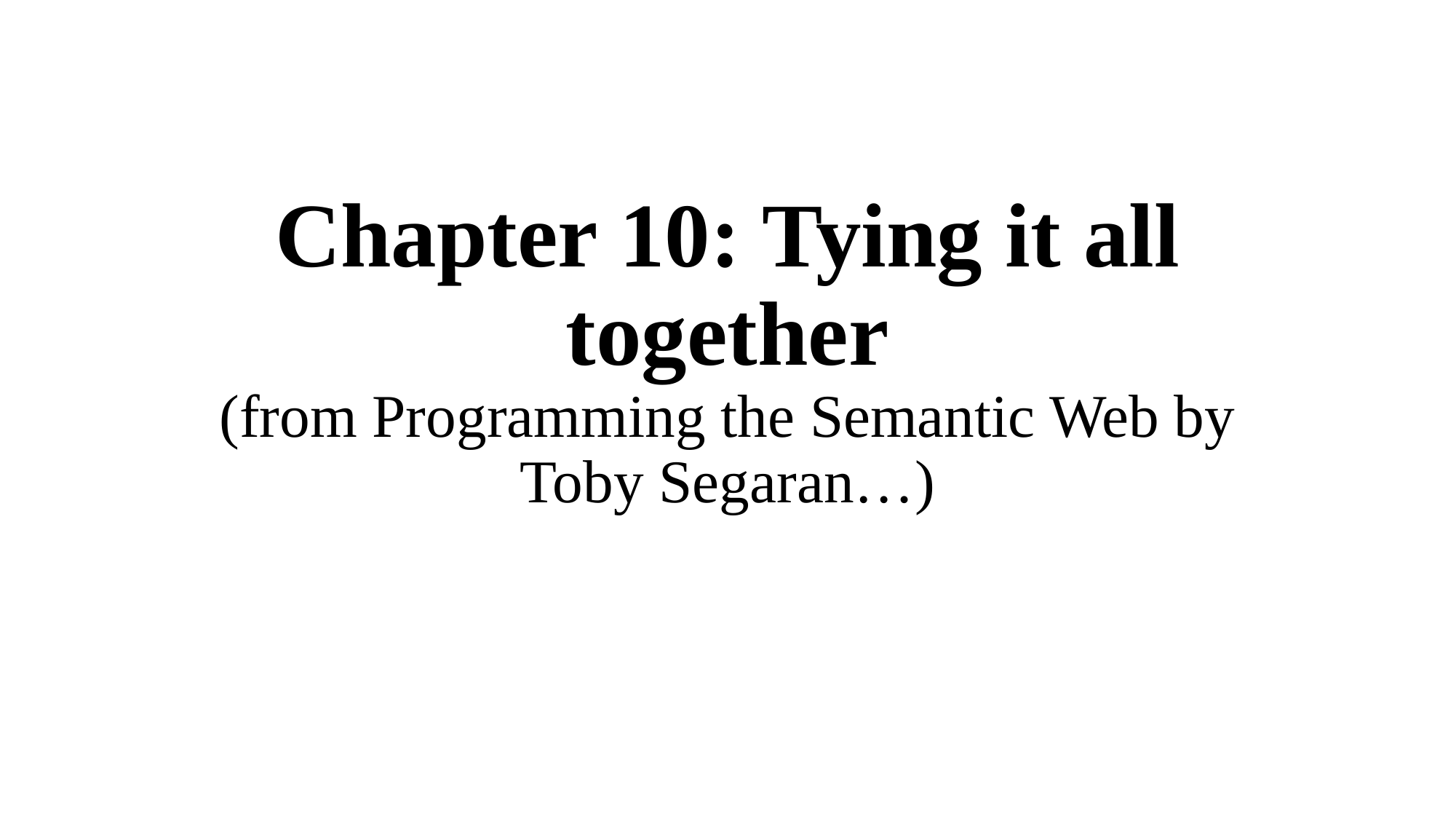

# Chapter 10: Tying it all together (from Programming the Semantic Web by Toby Segaran…)